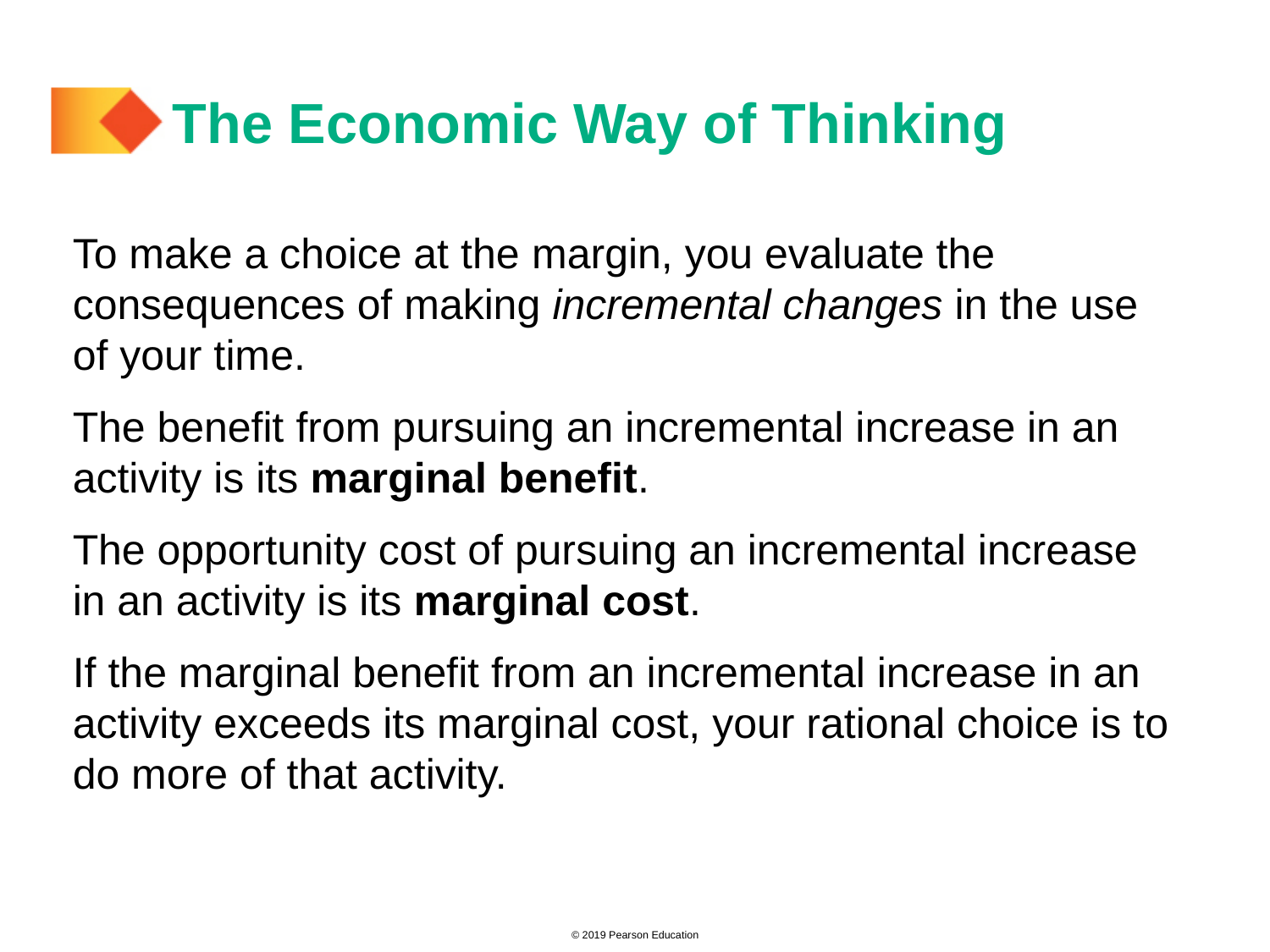

# The Economic Way of Thinking
To make a choice at the margin, you evaluate the consequences of making incremental changes in the use of your time.
The benefit from pursuing an incremental increase in an activity is its marginal benefit.
The opportunity cost of pursuing an incremental increase in an activity is its marginal cost.
If the marginal benefit from an incremental increase in an activity exceeds its marginal cost, your rational choice is to do more of that activity.